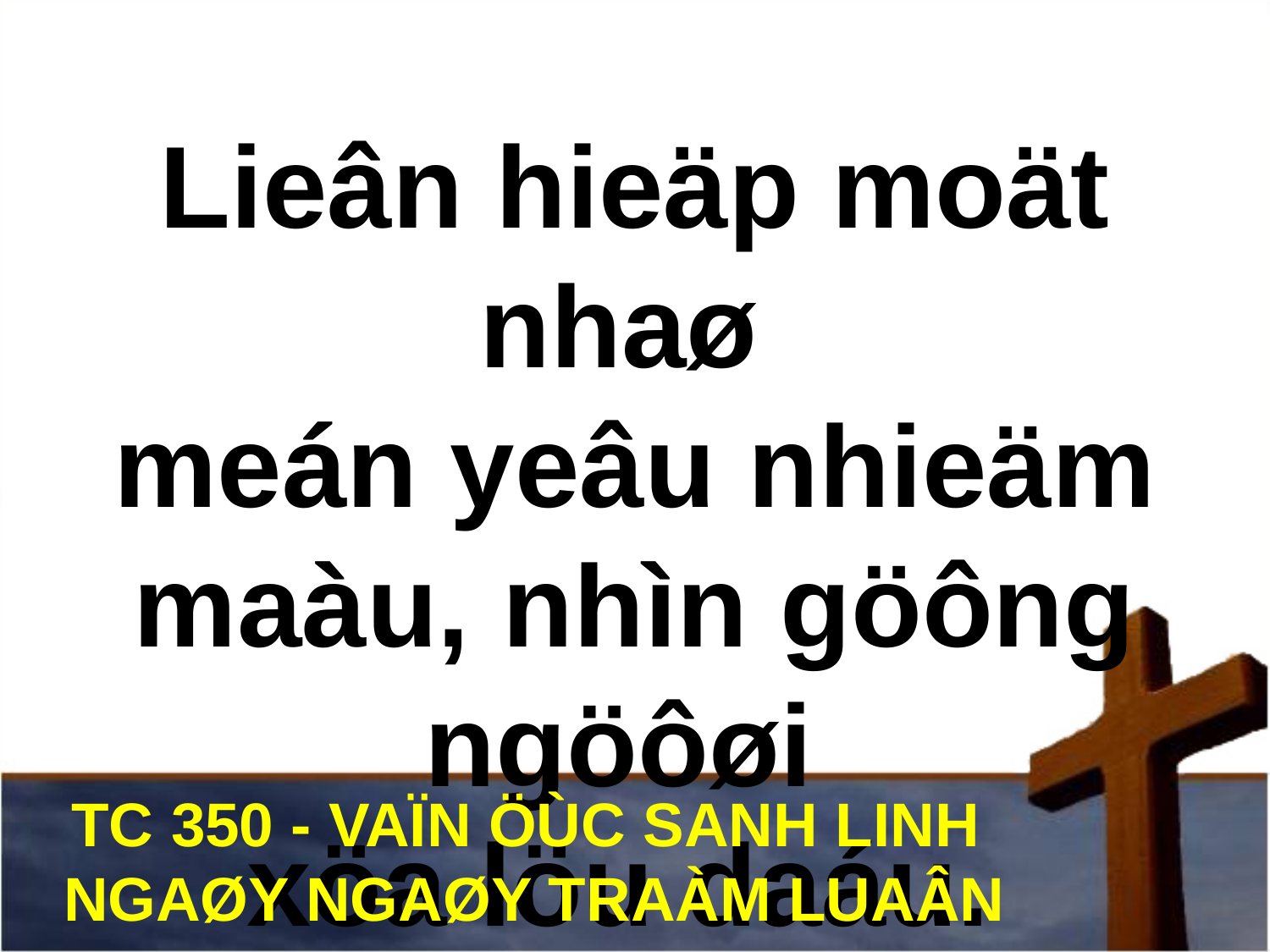

Lieân hieäp moät nhaø
meán yeâu nhieäm maàu, nhìn göông ngöôøi
xöa löu daáu.
TC 350 - VAÏN ÖÙC SANH LINH
NGAØY NGAØY TRAÀM LUAÂN